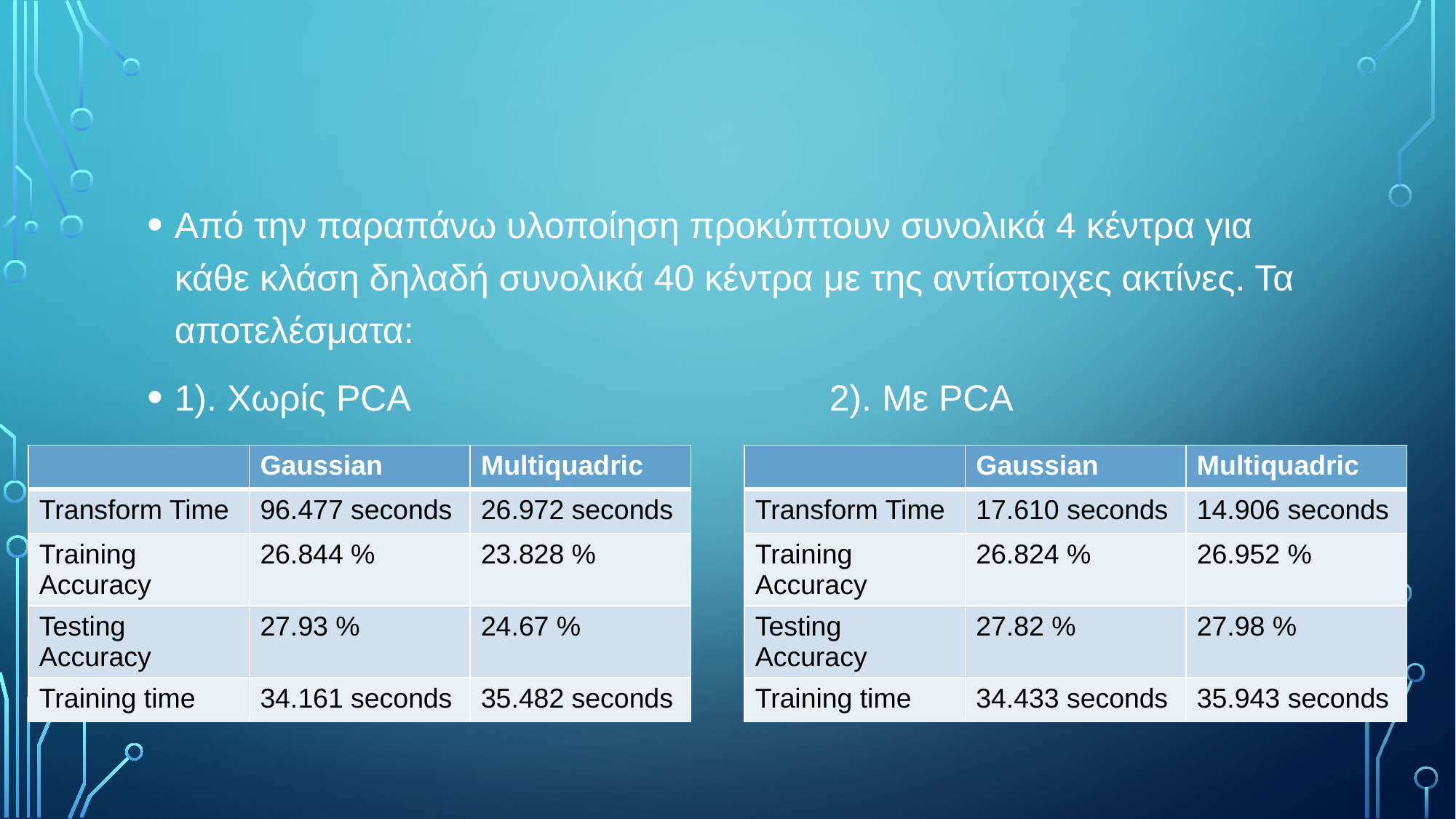

Από την παραπάνω υλοποίηση προκύπτουν συνολικά 4 κέντρα για κάθε κλάση δηλαδή συνολικά 40 κέντρα με της αντίστοιχες ακτίνες. Τα αποτελέσματα:
1). Χωρίς PCA				2). Με PCA
|  | Gaussian | Multiquadric |
| --- | --- | --- |
| Transform Time | 17.610 seconds | 14.906 seconds |
| Training Accuracy | 26.824 % | 26.952 % |
| Testing Accuracy | 27.82 % | 27.98 % |
| Training time | 34.433 seconds | 35.943 seconds |
|  | Gaussian | Multiquadric |
| --- | --- | --- |
| Transform Time | 96.477 seconds | 26.972 seconds |
| Training Accuracy | 26.844 % | 23.828 % |
| Testing Accuracy | 27.93 % | 24.67 % |
| Training time | 34.161 seconds | 35.482 seconds |